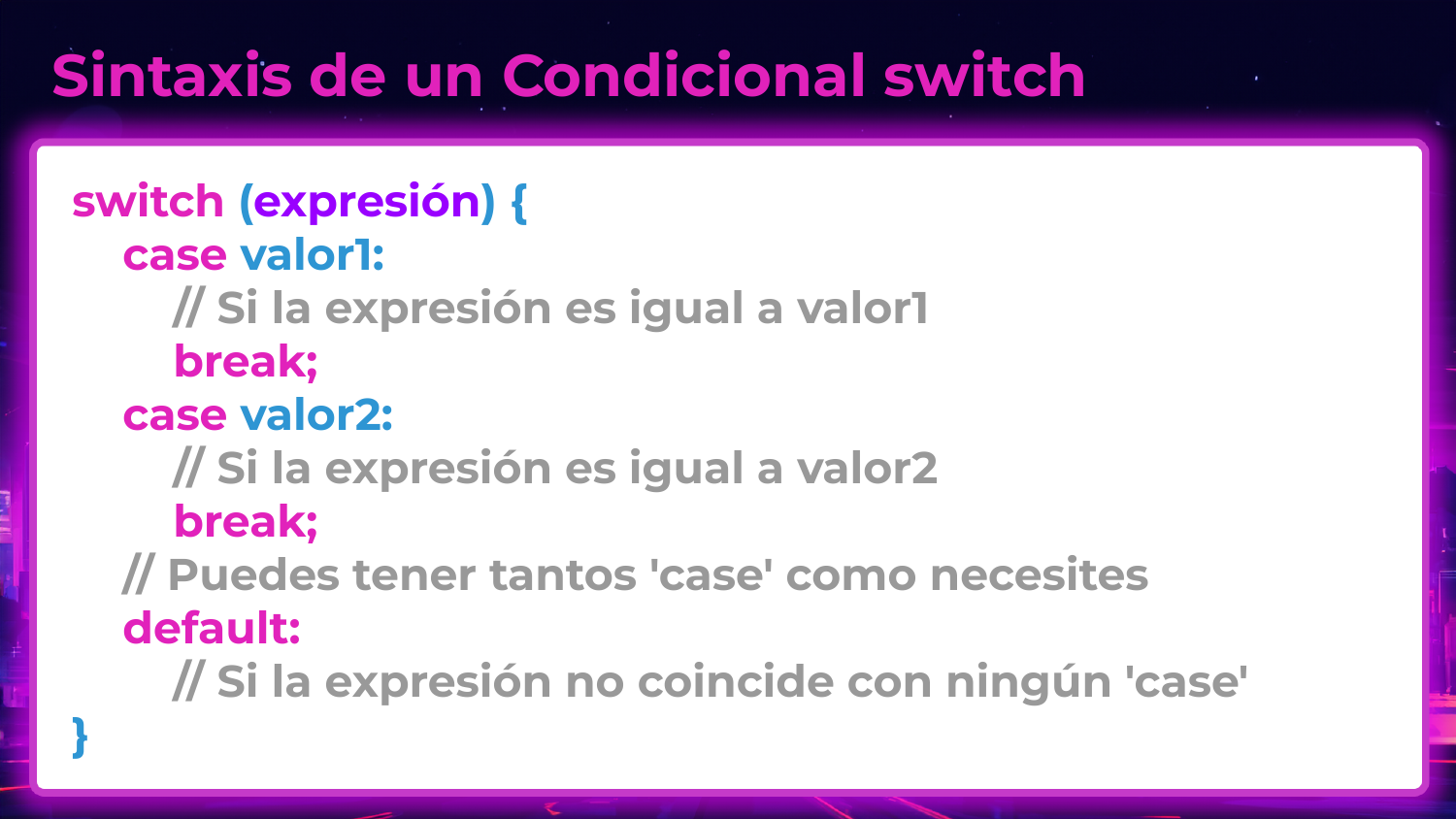

# Sintaxis de un Condicional switch

switch (expresión) {
    case valor1:
        // Si la expresión es igual a valor1
        break;
    case valor2:
        // Si la expresión es igual a valor2
        break;
    // Puedes tener tantos 'case' como necesites
    default:
        // Si la expresión no coincide con ningún 'case'
}